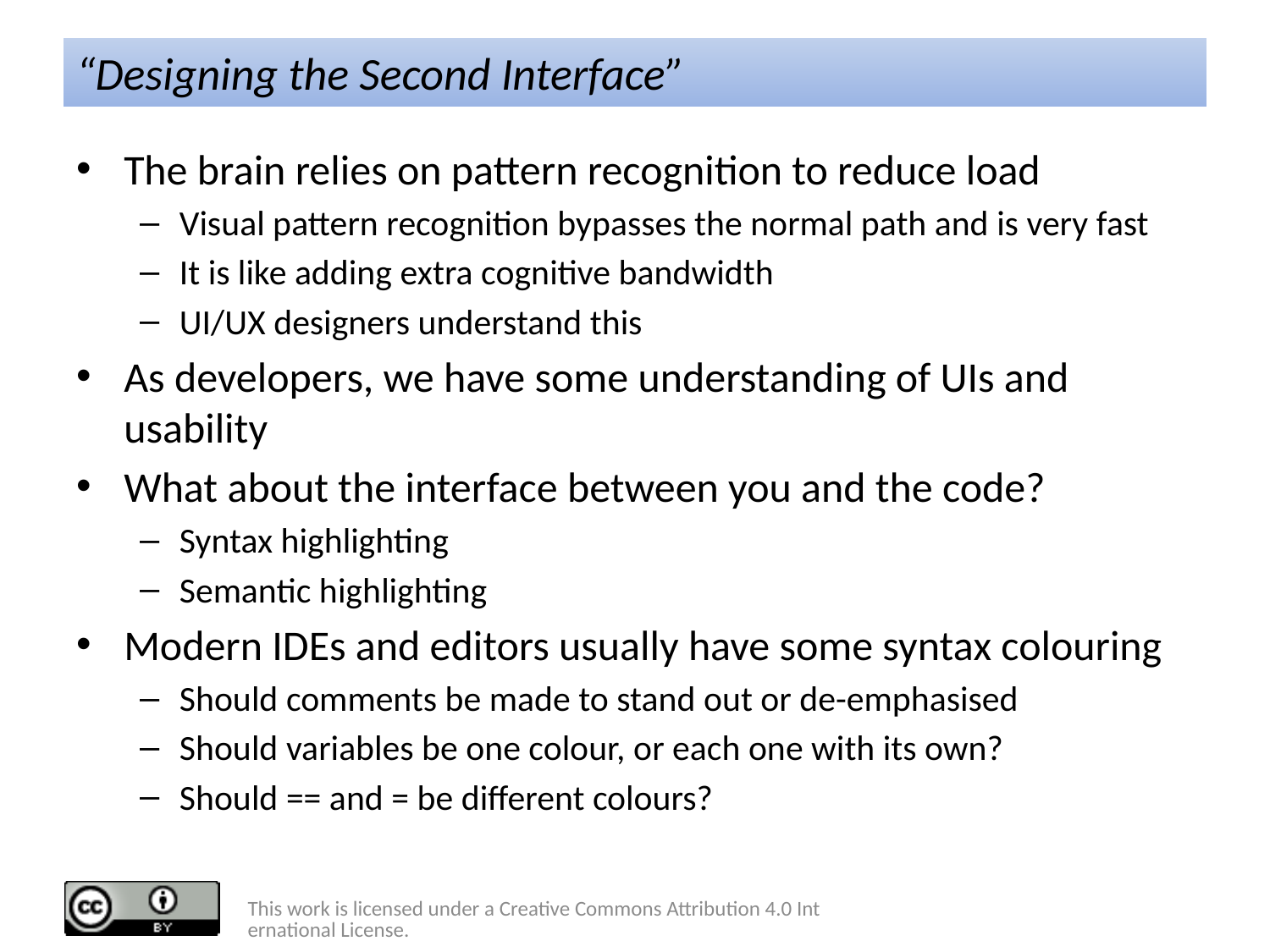

# “Designing the Second Interface”
The brain relies on pattern recognition to reduce load
Visual pattern recognition bypasses the normal path and is very fast
It is like adding extra cognitive bandwidth
UI/UX designers understand this
As developers, we have some understanding of UIs and usability
What about the interface between you and the code?
Syntax highlighting
Semantic highlighting
Modern IDEs and editors usually have some syntax colouring
Should comments be made to stand out or de-emphasised
Should variables be one colour, or each one with its own?
Should == and = be different colours?

This work is licensed under a Creative Commons Attribution 4.0 International License.